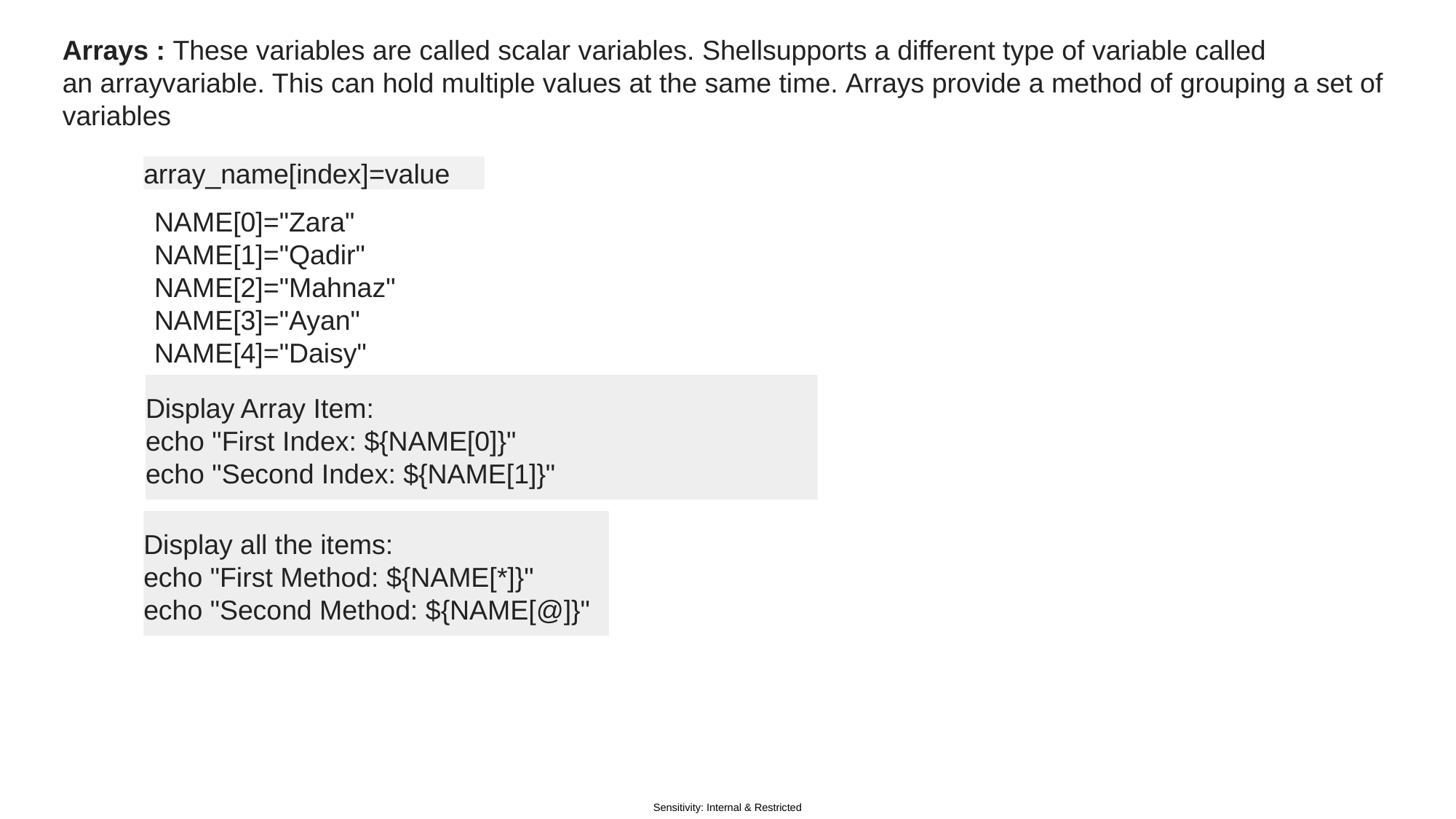

Arrays : These variables are called scalar variables. Shellsupports a different type of variable called an arrayvariable. This can hold multiple values at the same time. Arrays provide a method of grouping a set of variables
array_name[index]=value
NAME[0]="Zara"
NAME[1]="Qadir"
NAME[2]="Mahnaz"
NAME[3]="Ayan"
NAME[4]="Daisy"
Display Array Item:
echo "First Index: ${NAME[0]}"
echo "Second Index: ${NAME[1]}"
Display all the items:
echo "First Method: ${NAME[*]}"
echo "Second Method: ${NAME[@]}"